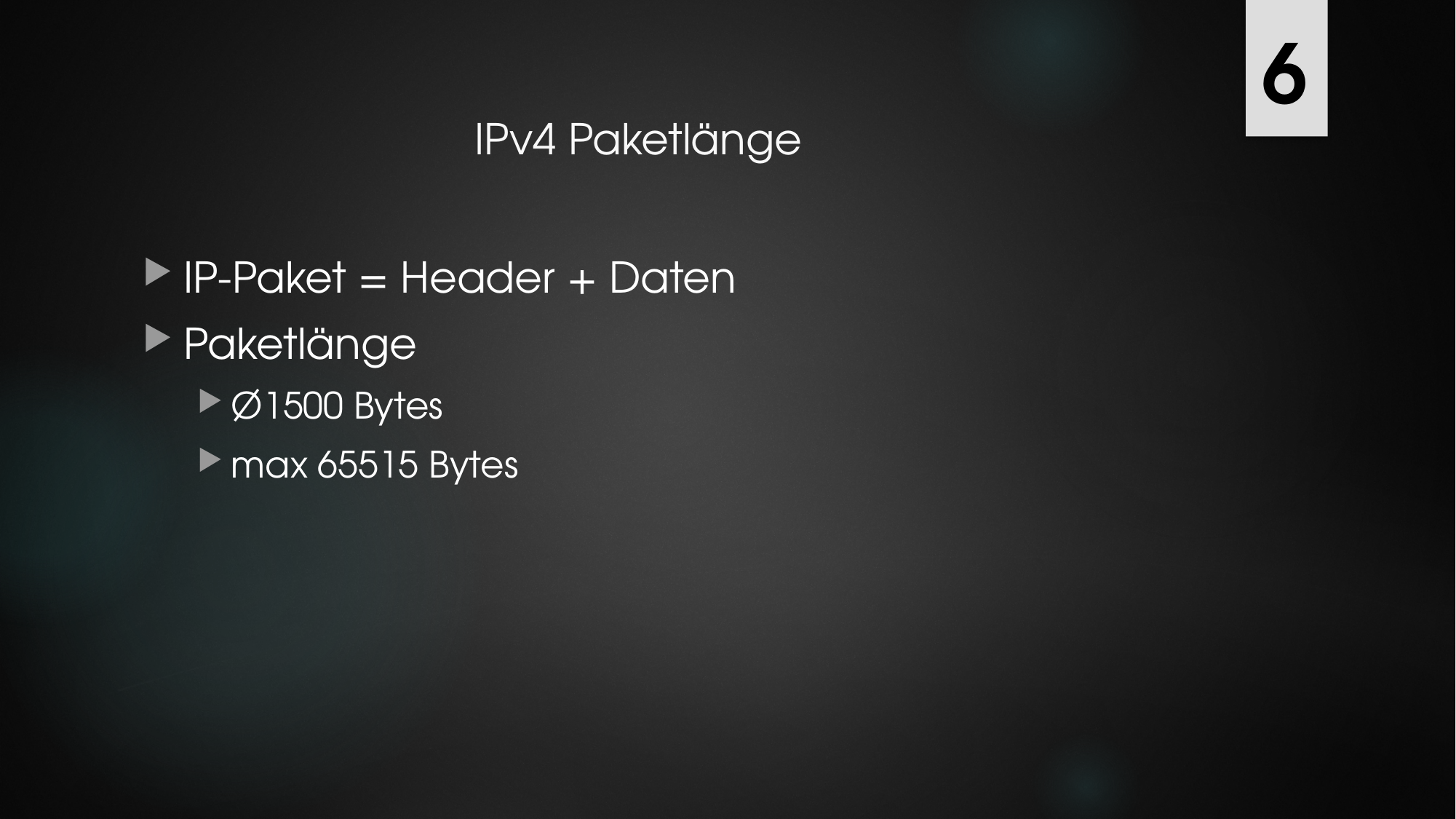

6
# IPv4 Paketlänge
IP-Paket = Header + Daten
Paketlänge
Ø1500 Bytes
max 65515 Bytes